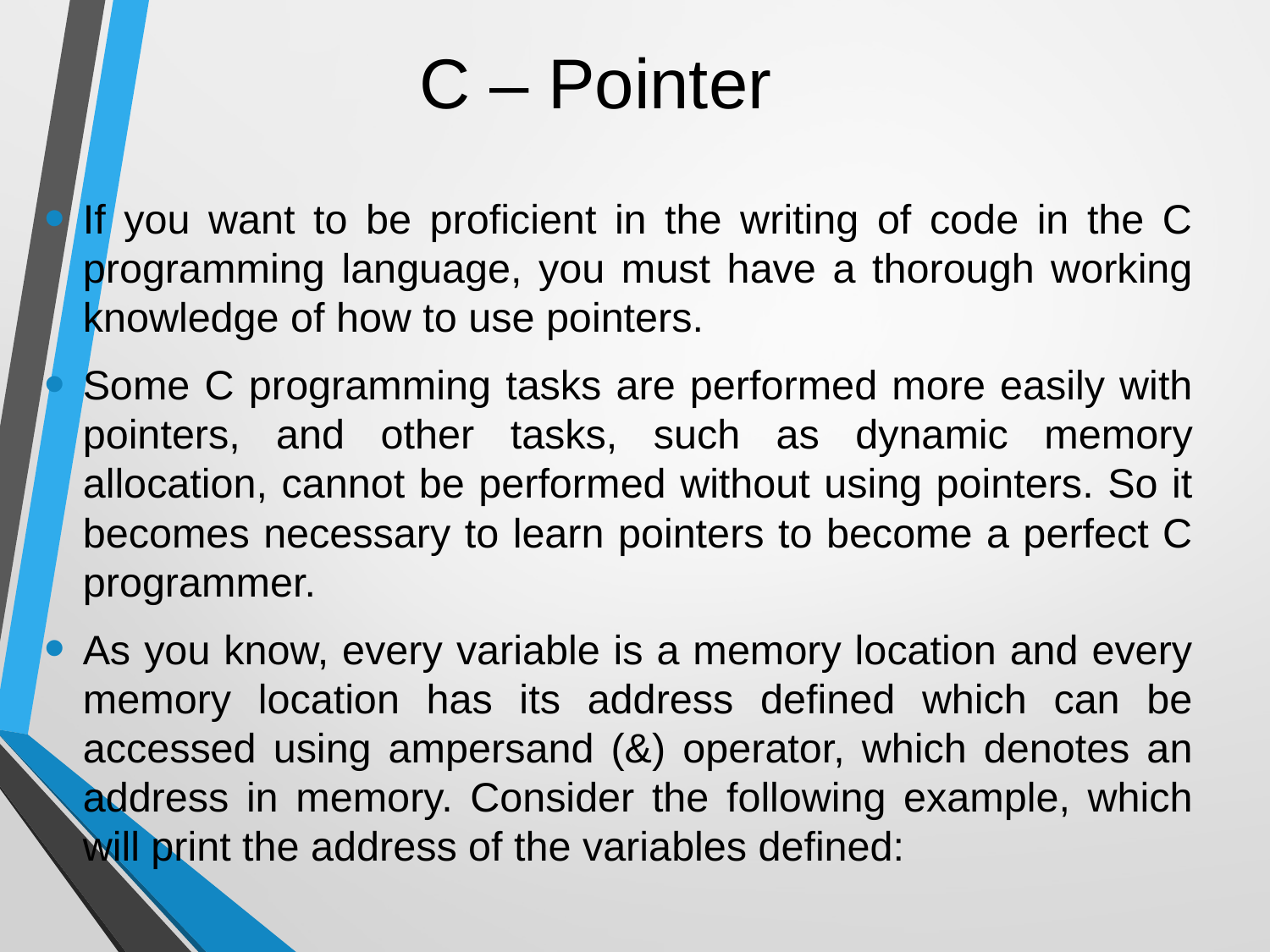

# C – Pointer
If you want to be proficient in the writing of code in the C programming language, you must have a thorough working knowledge of how to use pointers.
Some C programming tasks are performed more easily with pointers, and other tasks, such as dynamic memory allocation, cannot be performed without using pointers. So it becomes necessary to learn pointers to become a perfect C programmer.
As you know, every variable is a memory location and every memory location has its address defined which can be accessed using ampersand (&) operator, which denotes an address in memory. Consider the following example, which will print the address of the variables defined: